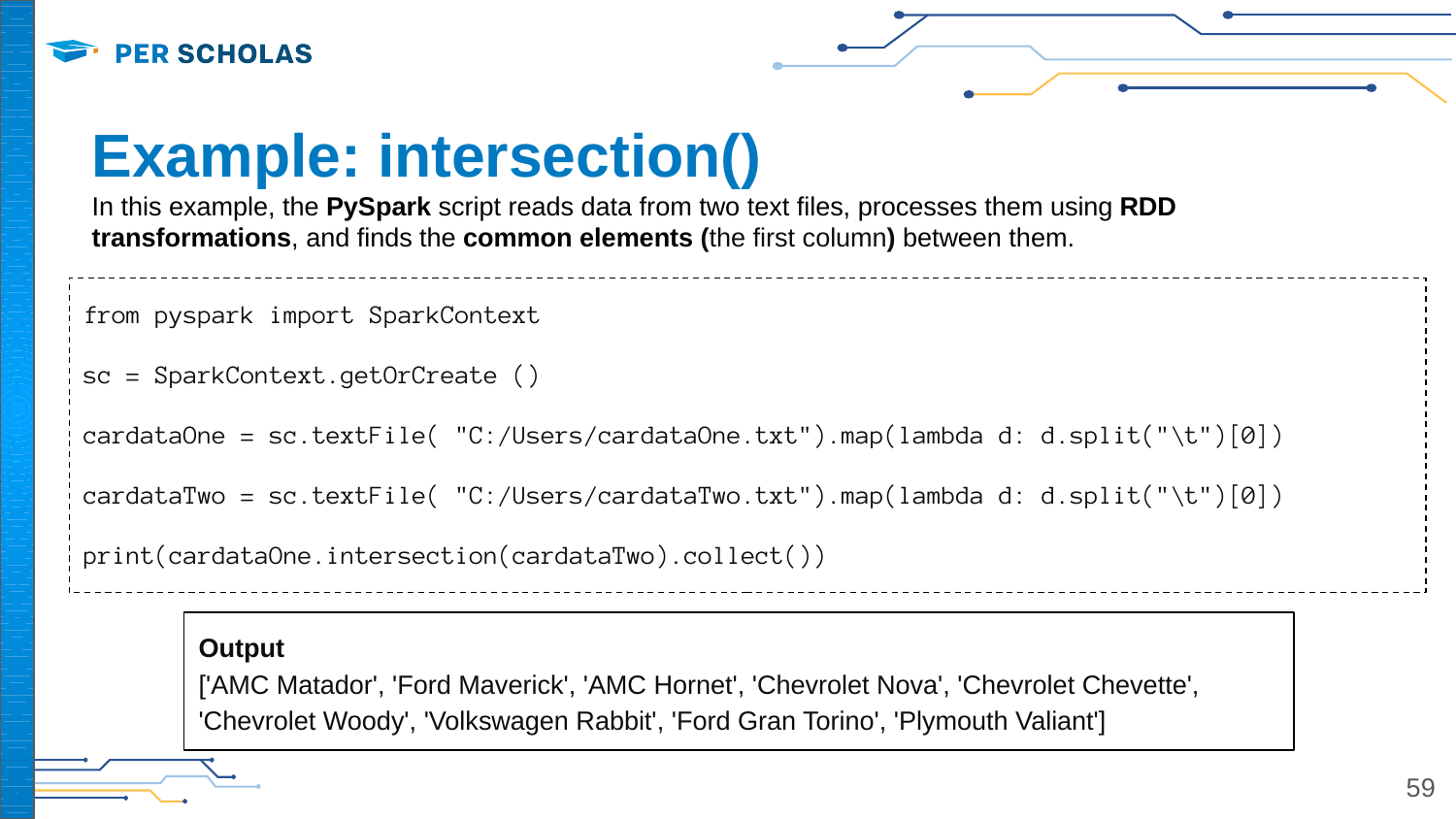

# Example: intersection()
In this example, the PySpark script reads data from two text files, processes them using RDD transformations, and finds the common elements (the first column) between them.
from pyspark import SparkContext
sc = SparkContext.getOrCreate ()
cardataOne = sc.textFile( "C:/Users/cardataOne.txt").map(lambda d: d.split("\t")[0])
cardataTwo = sc.textFile( "C:/Users/cardataTwo.txt").map(lambda d: d.split("\t")[0])
print(cardataOne.intersection(cardataTwo).collect())
Output
['AMC Matador', 'Ford Maverick', 'AMC Hornet', 'Chevrolet Nova', 'Chevrolet Chevette', 'Chevrolet Woody', 'Volkswagen Rabbit', 'Ford Gran Torino', 'Plymouth Valiant']
59